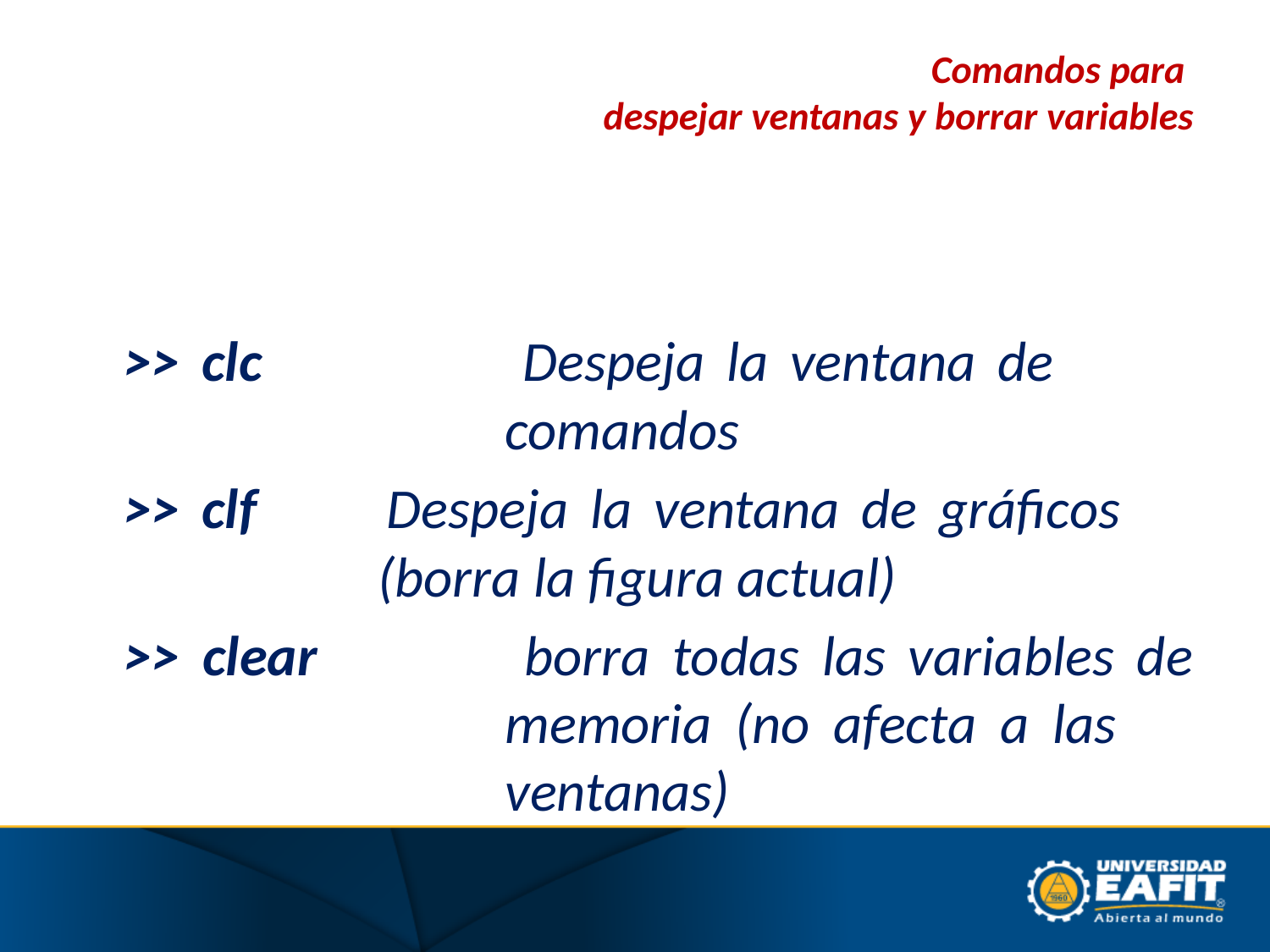

# Comandos para despejar ventanas y borrar variables

	>> clc	 	Despeja la ventana de 				comandos
	>> clf		Despeja la ventana de gráficos 			(borra la figura actual)
	>> clear	 	borra todas las variables de 			memoria (no afecta a las 				ventanas)